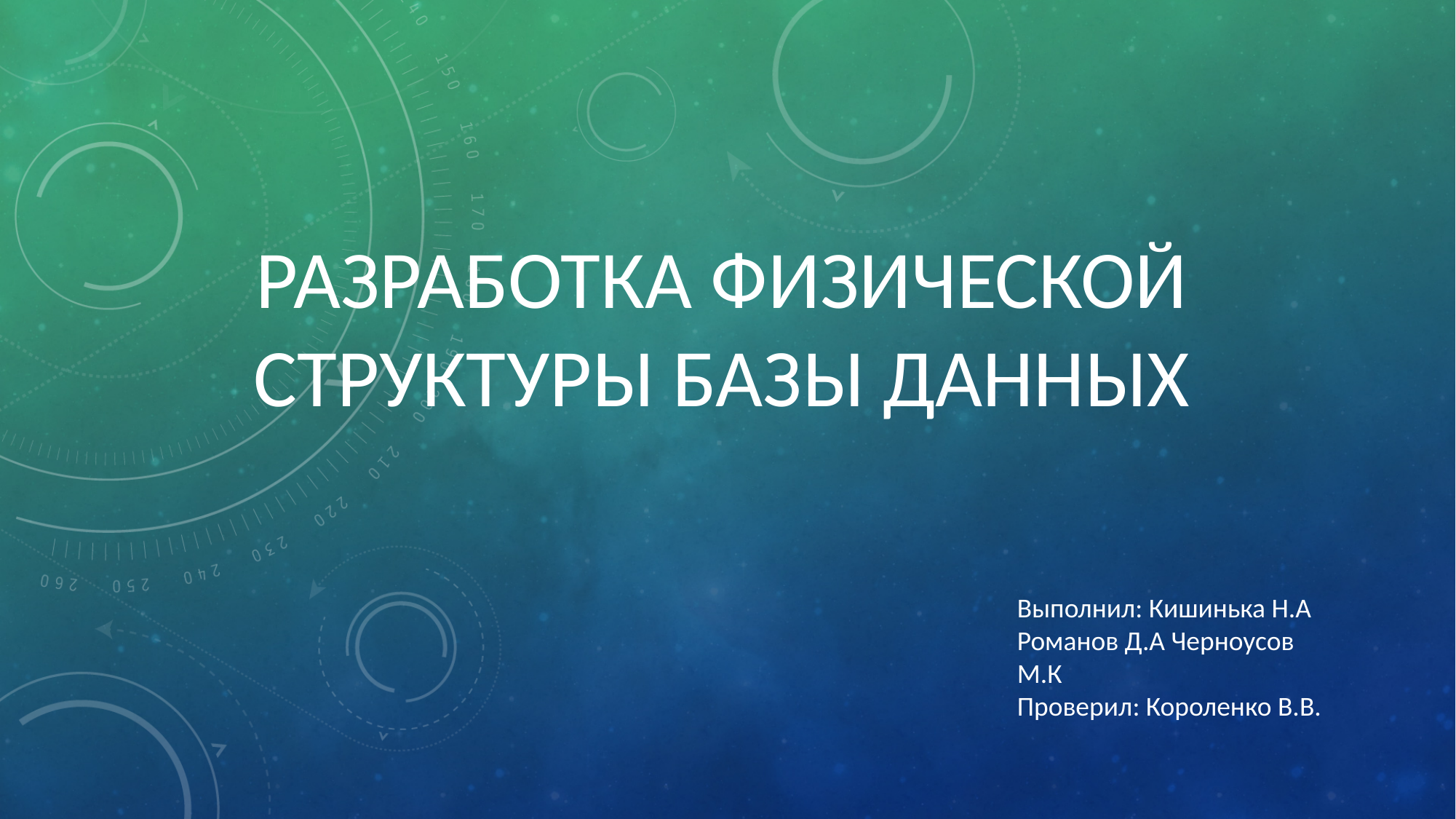

# Разработка физической структуры базы данных
Выполнил: Кишинька Н.А Романов Д.А Черноусов М.К
Проверил: Короленко В.В.